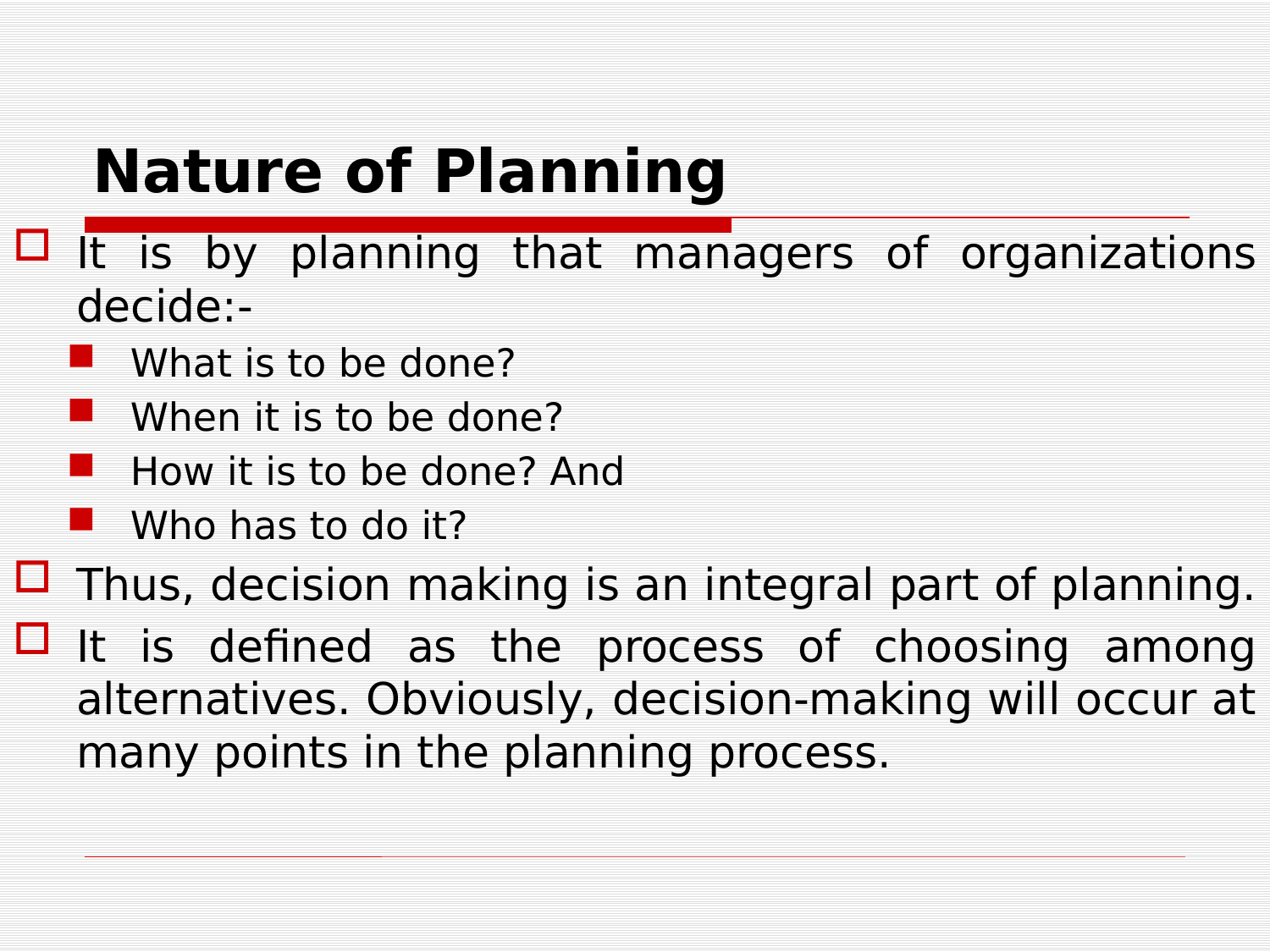

# Nature of Planning
It is by planning that managers of organizations decide:-
What is to be done?
When it is to be done?
How it is to be done? And
Who has to do it?
Thus, decision making is an integral part of planning.
It is defined as the process of choosing among alternatives. Obviously, decision-making will occur at many points in the planning process.